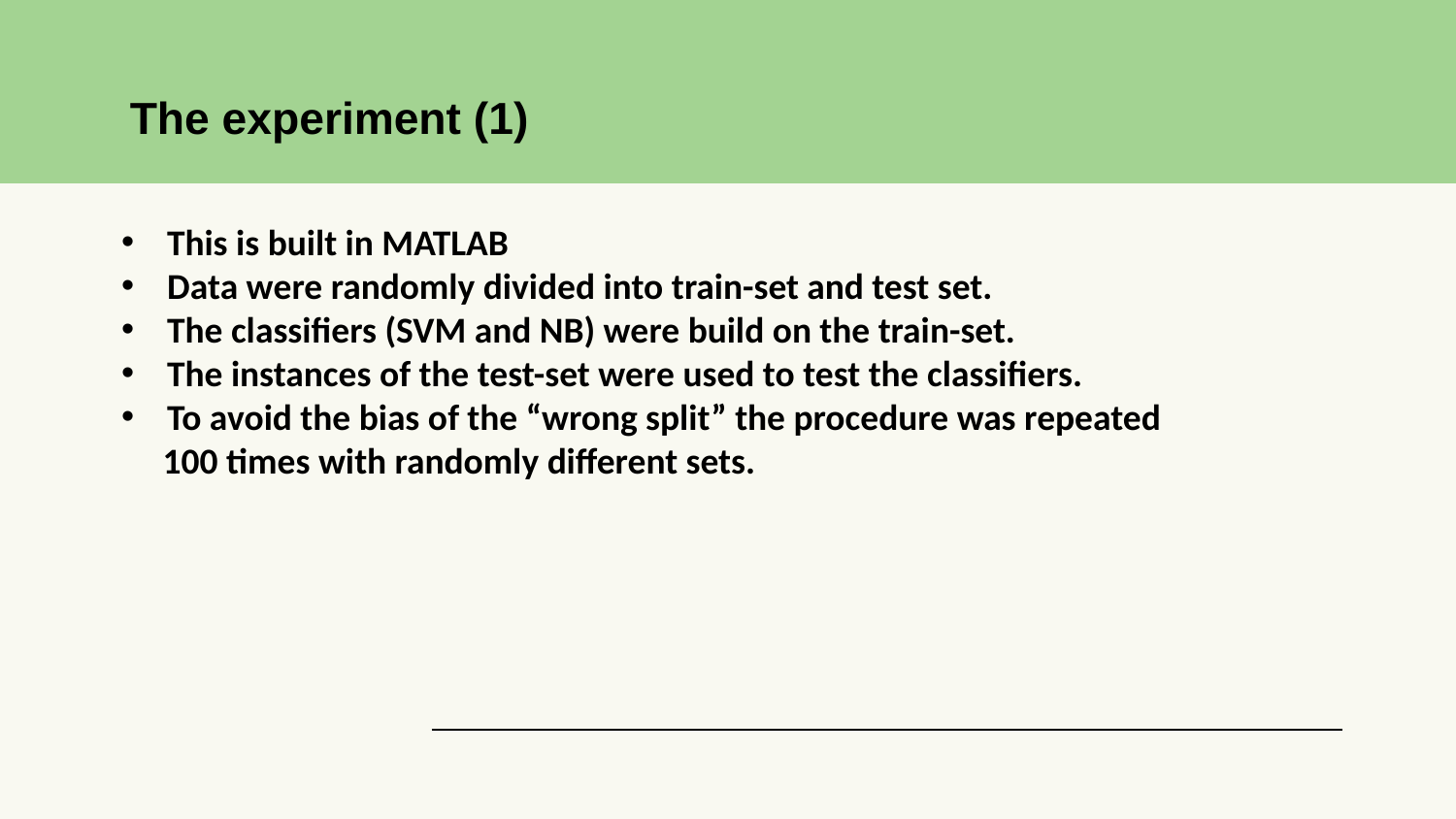

# The experiment (1)
This is built in MATLAB
Data were randomly divided into train-set and test set.
The classifiers (SVM and NB) were build on the train-set.
The instances of the test-set were used to test the classifiers.
To avoid the bias of the “wrong split” the procedure was repeated
     100 times with randomly different sets.